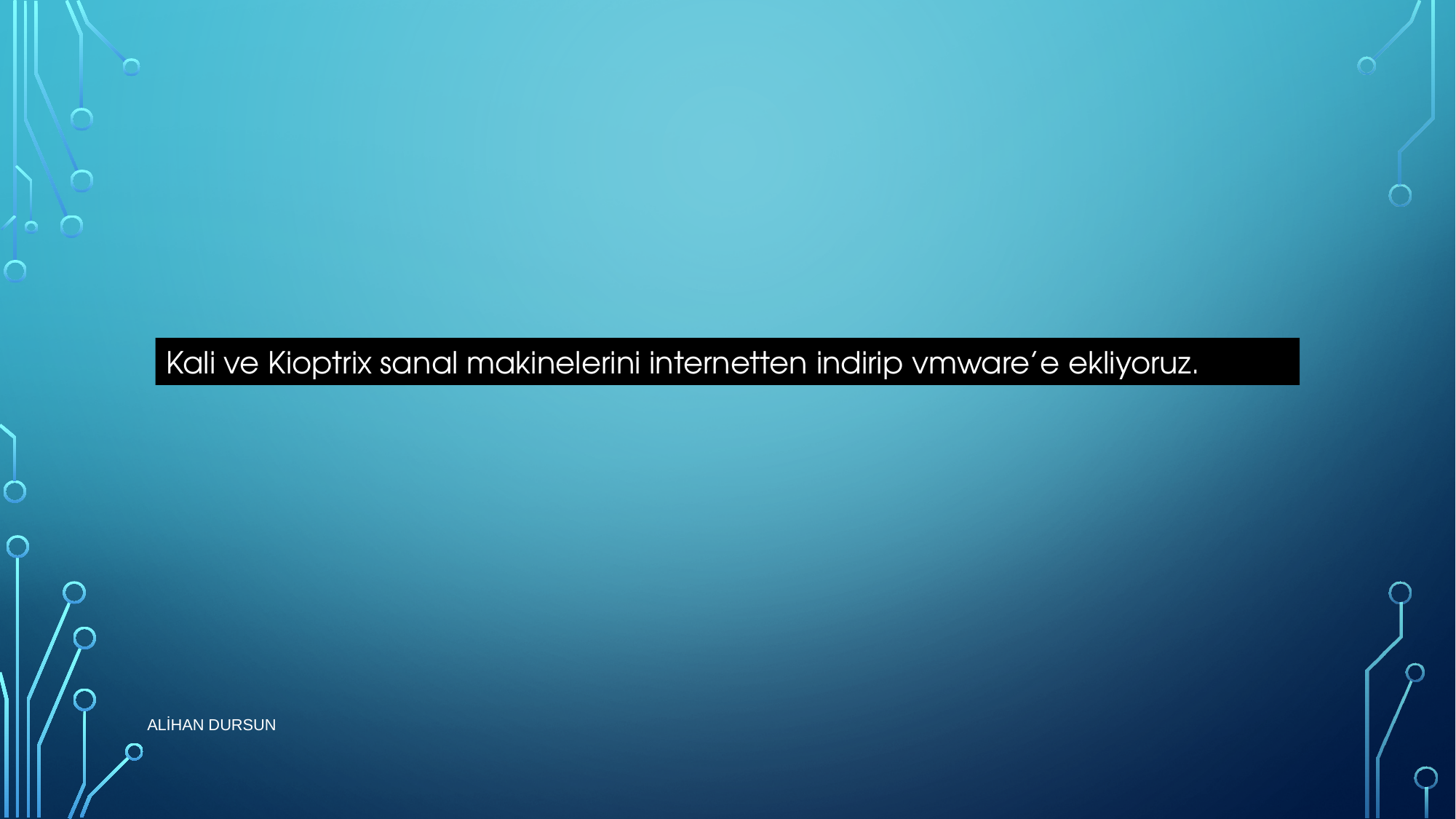

Kali ve Kioptrix sanal makinelerini internetten indirip vmware’e ekliyoruz.
Alihan Dursun